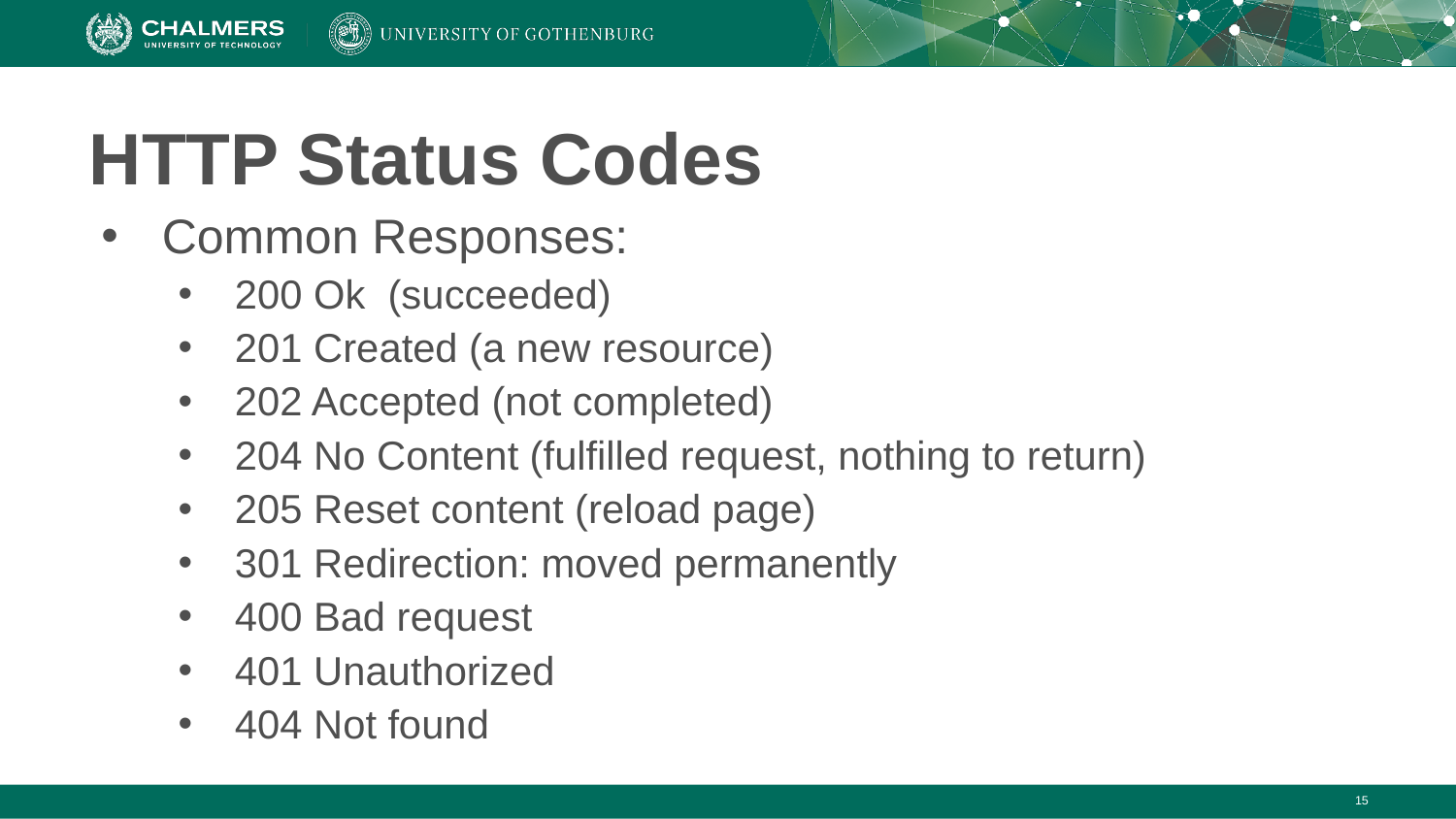

# HTTP Status Codes
Common Responses:
200 Ok  (succeeded)
201 Created (a new resource)
202 Accepted (not completed)
204 No Content (fulfilled request, nothing to return)
205 Reset content (reload page)
301 Redirection: moved permanently
400 Bad request
401 Unauthorized
404 Not found
15